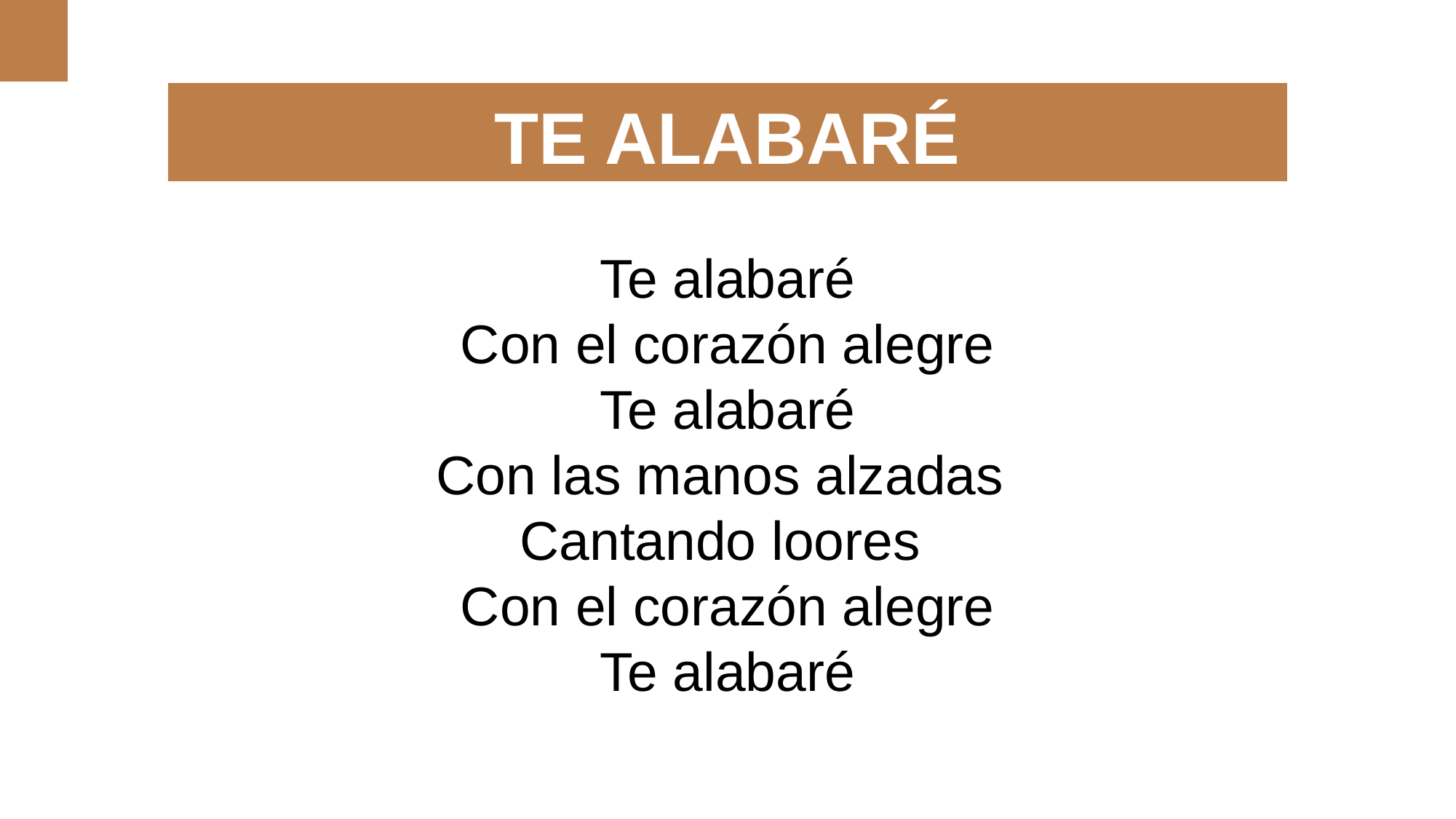

TE ALABARÉ
Te alabaré
Con el corazón alegre
Te alabaré
Con las manos alzadas
Cantando loores
Con el corazón alegre
Te alabaré